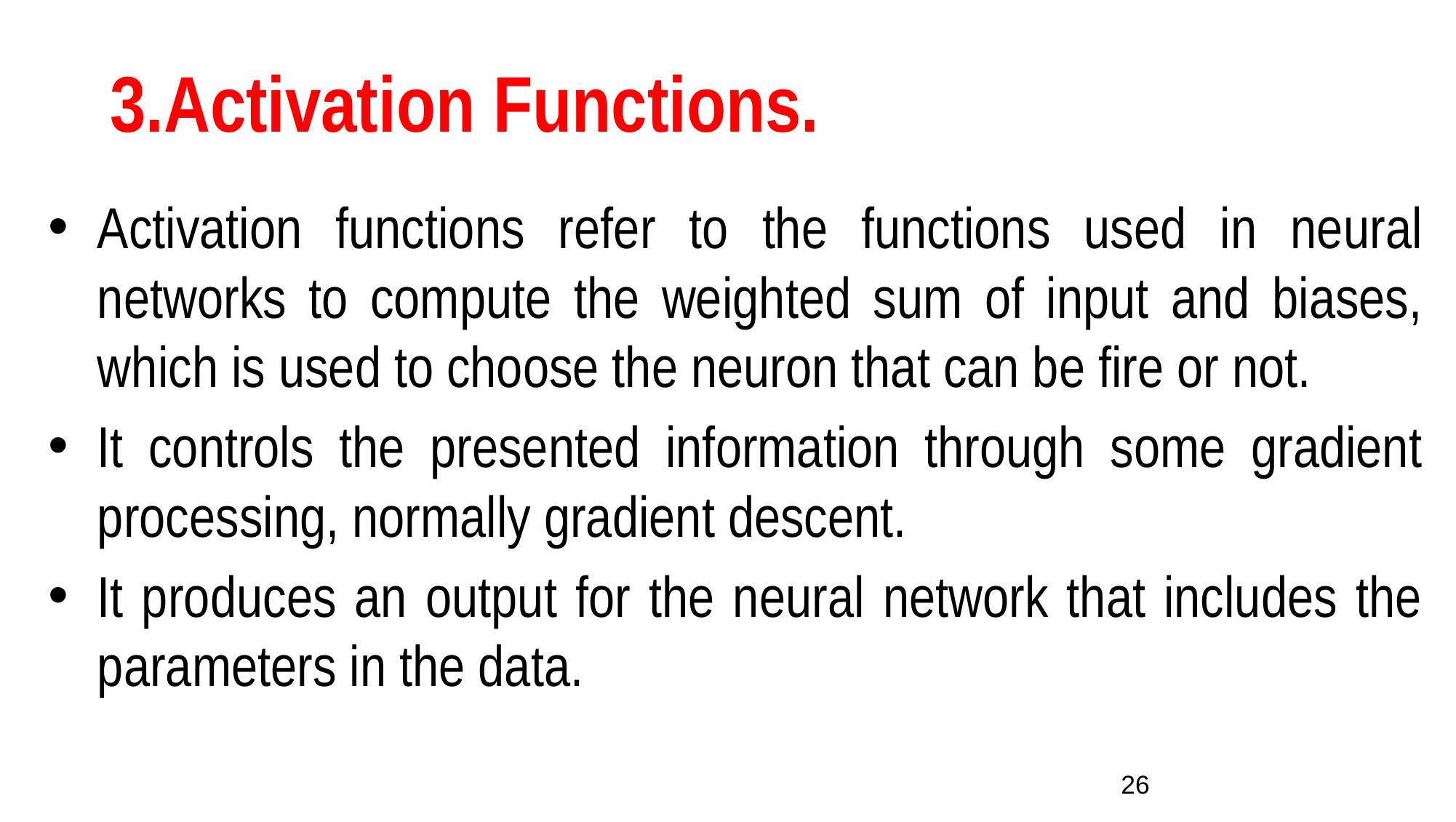

# 3.Activation Functions.
Activation functions refer to the functions used in neural networks to compute the weighted sum of input and biases, which is used to choose the neuron that can be fire or not.
It controls the presented information through some gradient processing, normally gradient descent.
It produces an output for the neural network that includes the parameters in the data.
26